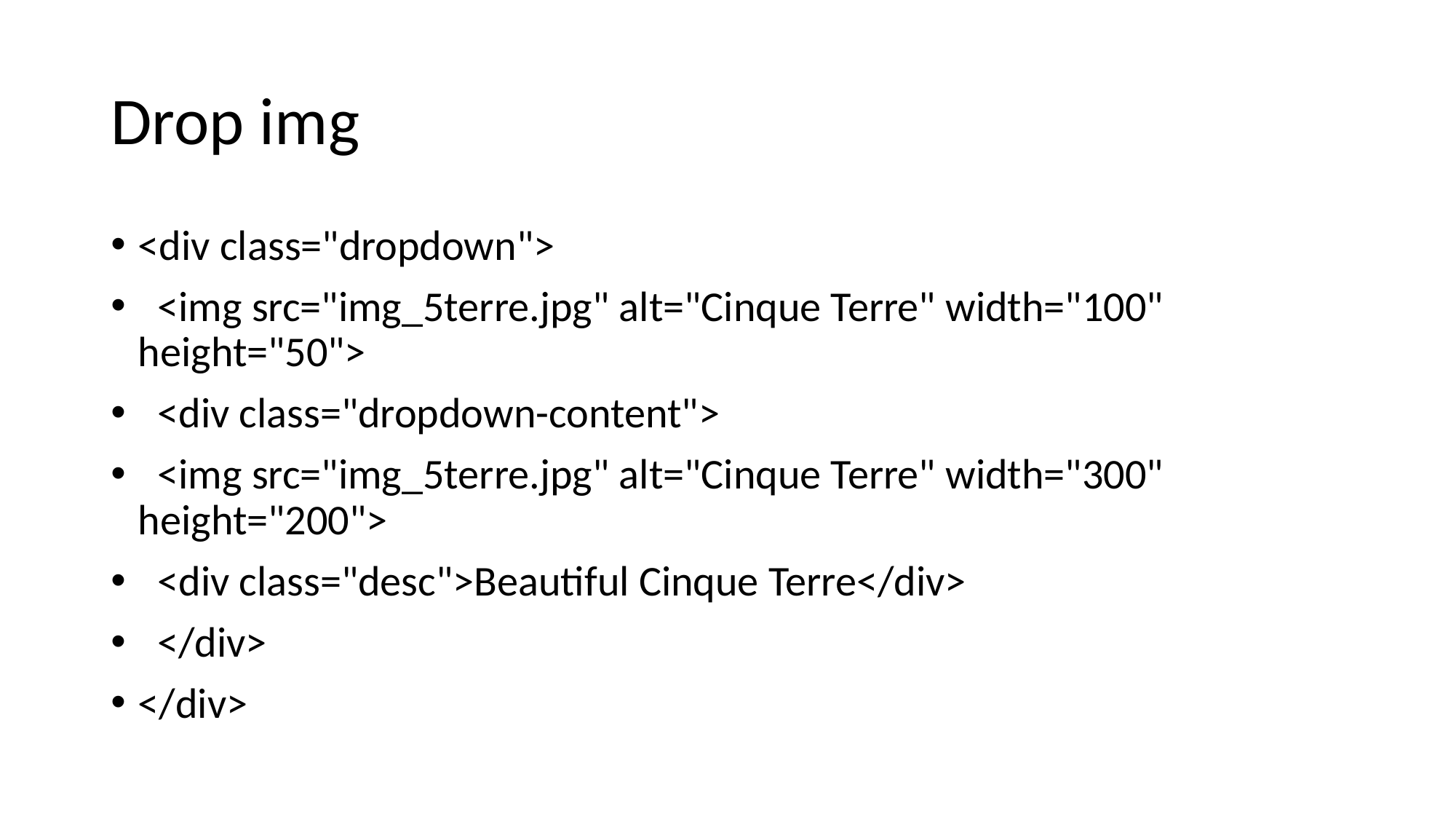

# Drop img
<div class="dropdown">
  <img src="img_5terre.jpg" alt="Cinque Terre" width="100" height="50">
  <div class="dropdown-content">
  <img src="img_5terre.jpg" alt="Cinque Terre" width="300" height="200">
  <div class="desc">Beautiful Cinque Terre</div>
  </div>
</div>